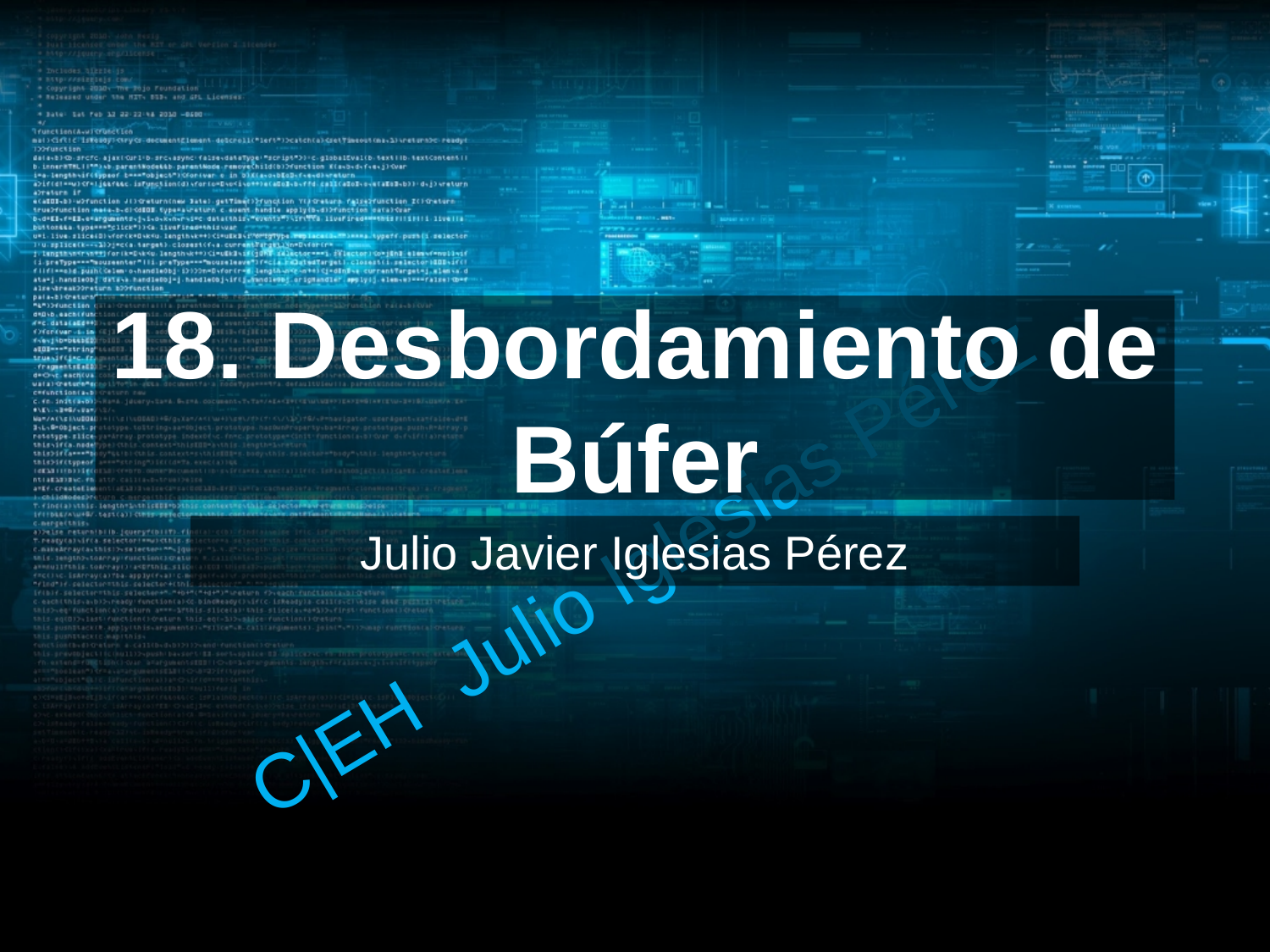

# 18. Desbordamiento de Búfer
C|EH  Julio Iglesias Pérez
Julio Javier Iglesias Pérez